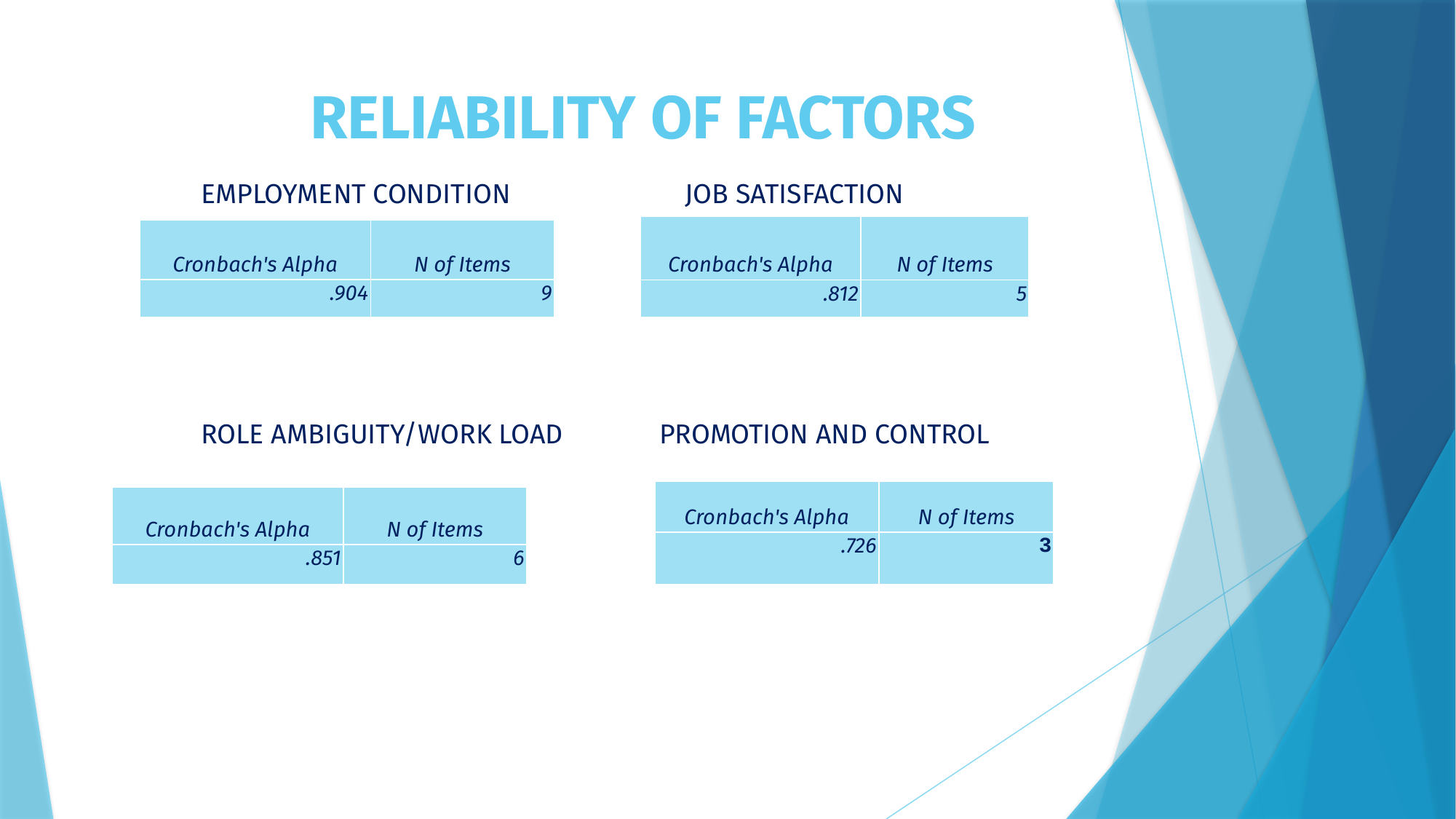

# RELIABILITY OF FACTORS
	EMPLOYMENT CONDITION                        JOB SATISFACTION

	ROLE AMBIGUITY/WORK LOAD

| Cronbach's Alpha | N of Items |
| --- | --- |
| .812 | 5 |
| Cronbach's Alpha | N of Items |
| --- | --- |
| .904 | 9 |

PROMOTION AND CONTROL
| Cronbach's Alpha | N of Items |
| --- | --- |
| .726 | 3 |
| Cronbach's Alpha | N of Items |
| --- | --- |
| .851 | 6 |